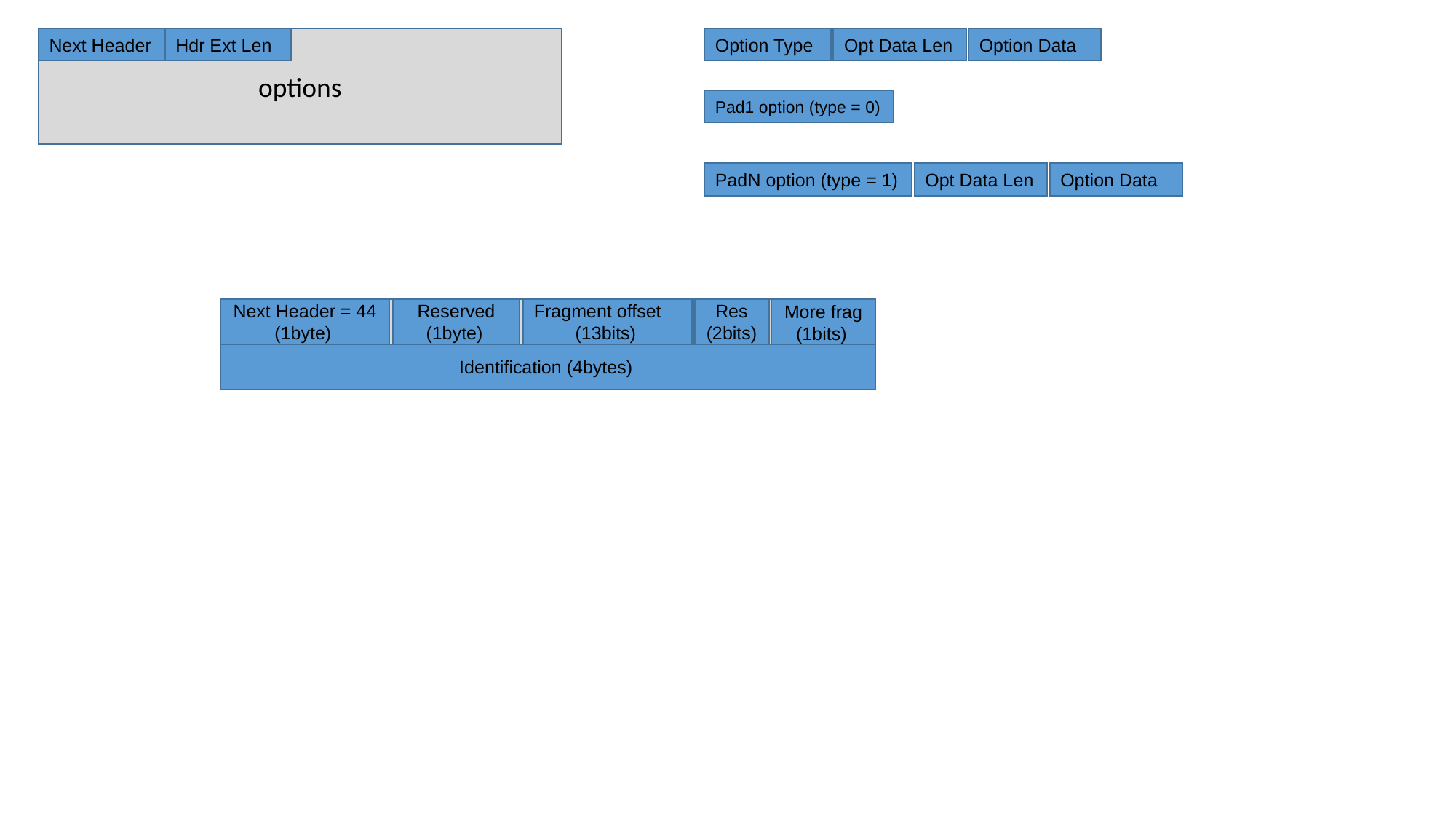

options
Hdr Ext Len
Next Header
Option Type
Opt Data Len
Option Data
Pad1 option (type = 0)
PadN option (type = 1)
Opt Data Len
Option Data

Reserved
(1byte)
Next Header = 44
(1byte)
Fragment offset
(13bits)
Res
(2bits)
More frag
(1bits)
Identification (4bytes)